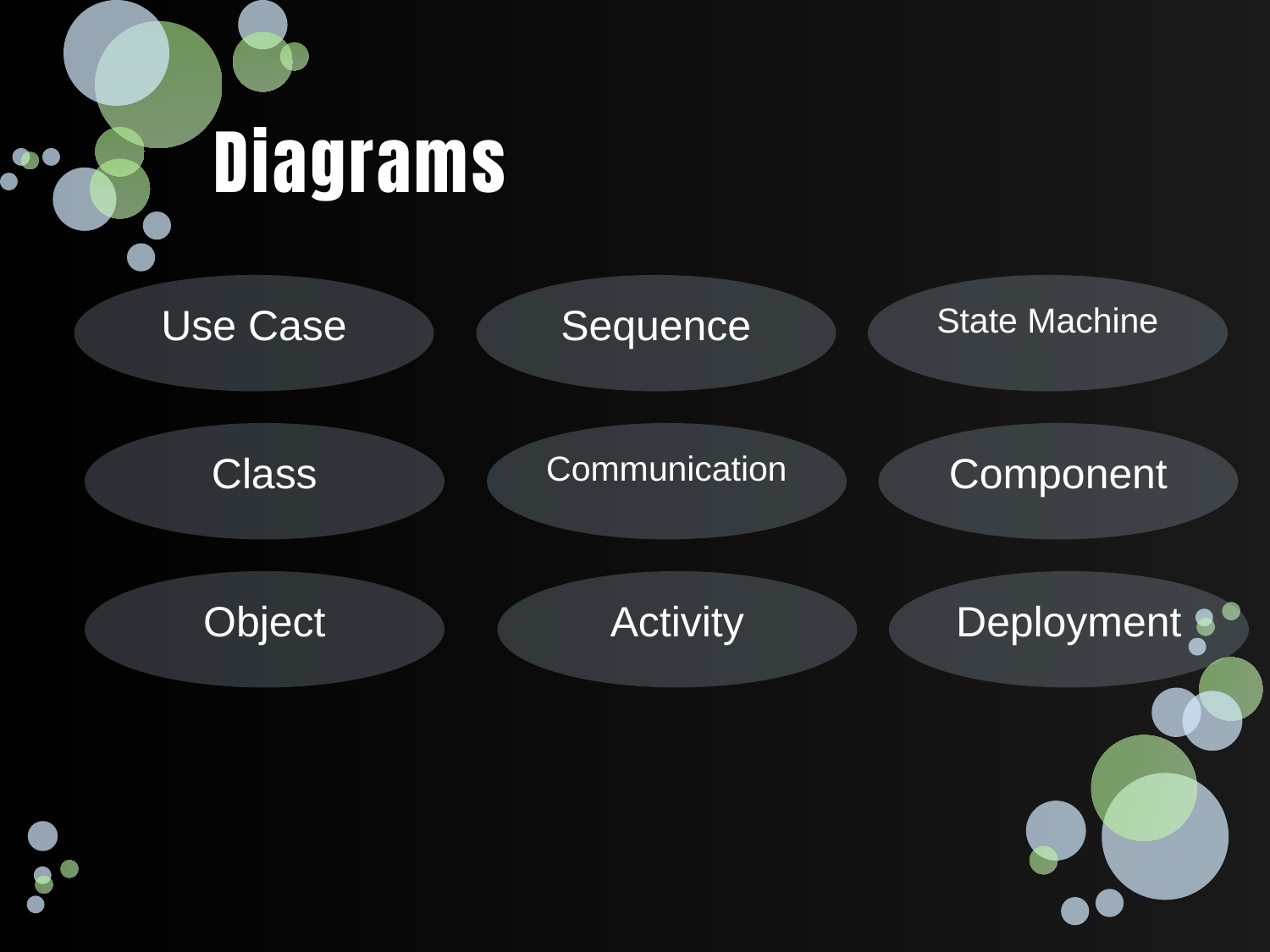

# Diagrams
Use Case
Sequence
State Machine
Class
Communication
Component
Object
Activity
Deployment